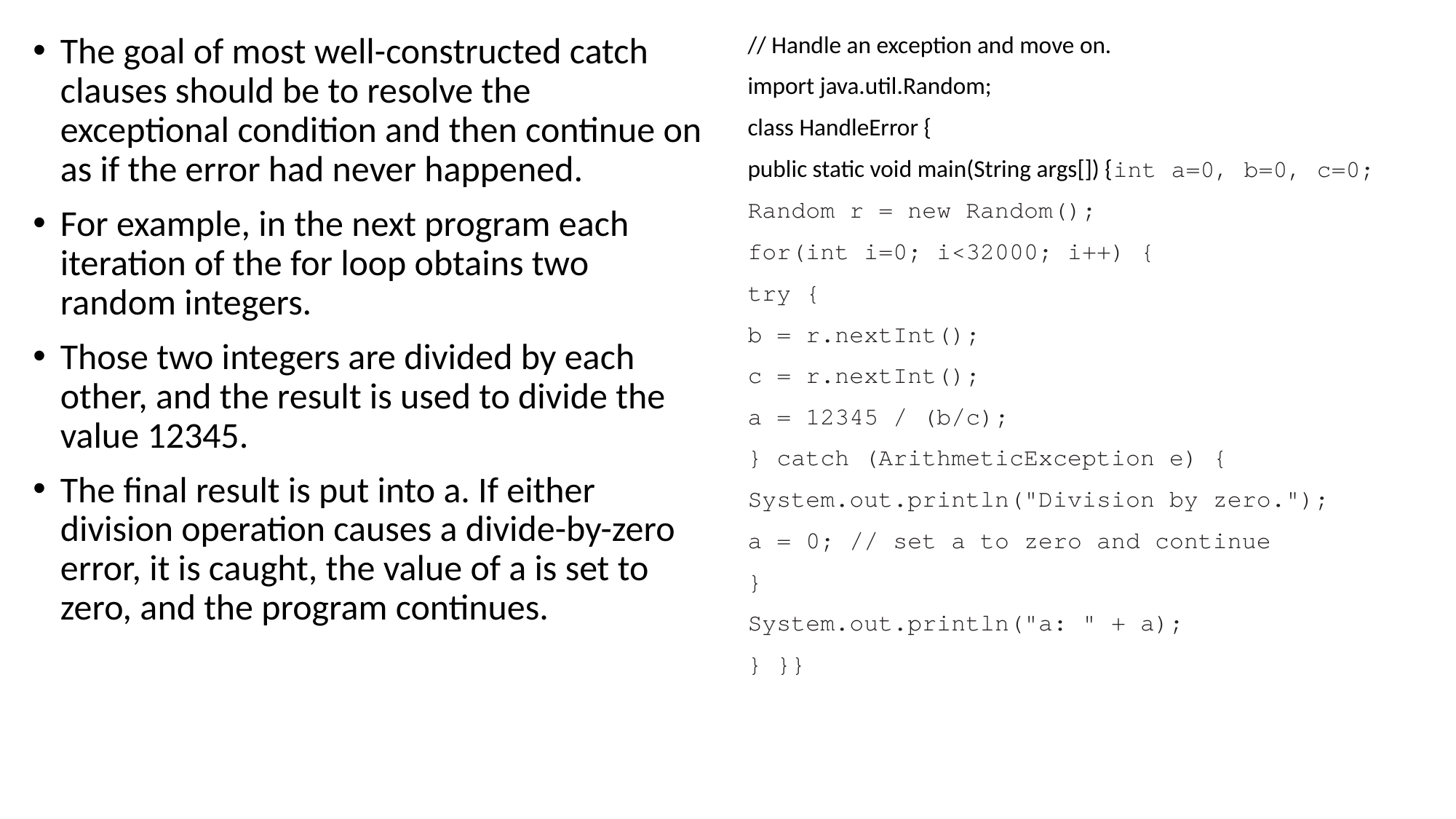

The goal of most well-constructed catch clauses should be to resolve the exceptional condition and then continue on as if the error had never happened.
For example, in the next program each iteration of the for loop obtains two random integers.
Those two integers are divided by each other, and the result is used to divide the value 12345.
The final result is put into a. If either division operation causes a divide-by-zero error, it is caught, the value of a is set to zero, and the program continues.
// Handle an exception and move on.
import java.util.Random;
class HandleError {
public static void main(String args[]) {int a=0, b=0, c=0;
Random r = new Random();
for(int i=0; i<32000; i++) {
try {
b = r.nextInt();
c = r.nextInt();
a = 12345 / (b/c);
} catch (ArithmeticException e) {
System.out.println("Division by zero.");
a = 0; // set a to zero and continue
}
System.out.println("a: " + a);
} }}